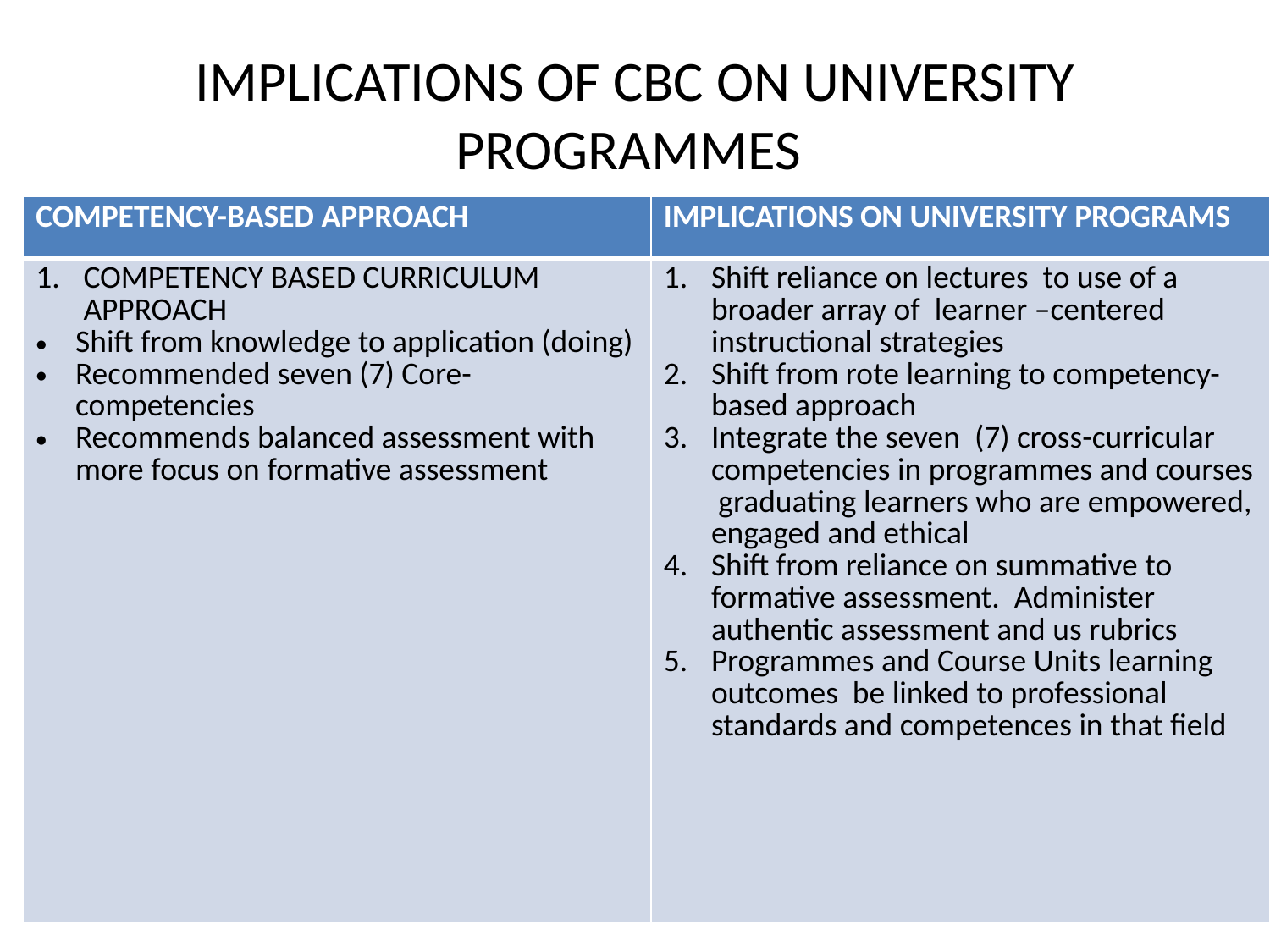

# IMPLICATIONS OF CBC ON UNIVERSITY PROGRAMMES
| COMPETENCY-BASED APPROACH | IMPLICATIONS ON UNIVERSITY PROGRAMS |
| --- | --- |
| COMPETENCY BASED CURRICULUM APPROACH Shift from knowledge to application (doing) Recommended seven (7) Core-competencies Recommends balanced assessment with more focus on formative assessment | Shift reliance on lectures to use of a broader array of learner –centered instructional strategies Shift from rote learning to competency-based approach Integrate the seven (7) cross-curricular competencies in programmes and courses graduating learners who are empowered, engaged and ethical Shift from reliance on summative to formative assessment. Administer authentic assessment and us rubrics Programmes and Course Units learning outcomes be linked to professional standards and competences in that field |